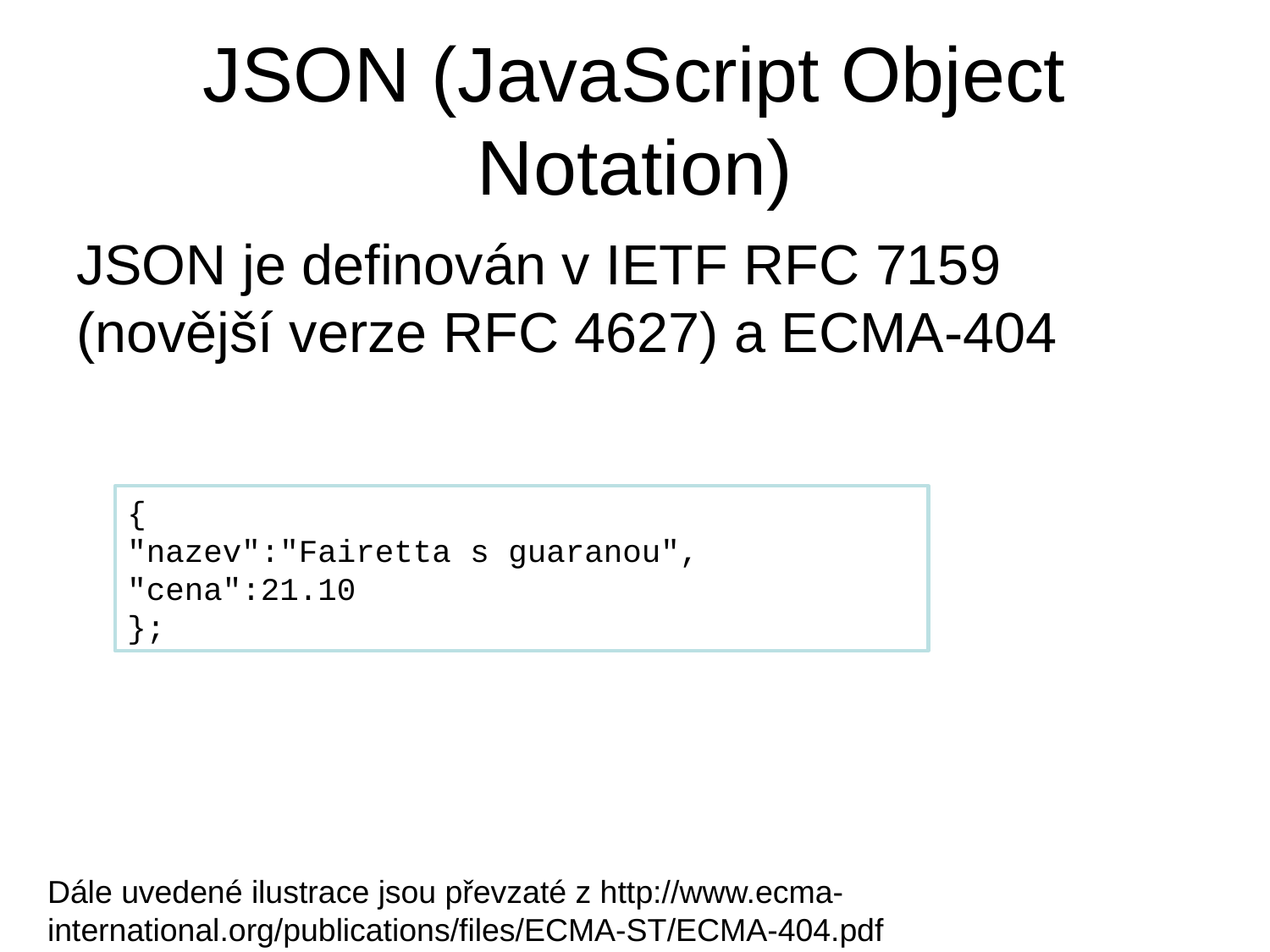

# JSON (JavaScript Object Notation)
JSON je definován v IETF RFC 7159 (novější verze RFC 4627) a ECMA-404

{
"nazev":"Fairetta s guaranou",
"cena":21.10
};
Dále uvedené ilustrace jsou převzaté z http://www.ecma-international.org/publications/files/ECMA-ST/ECMA-404.pdf